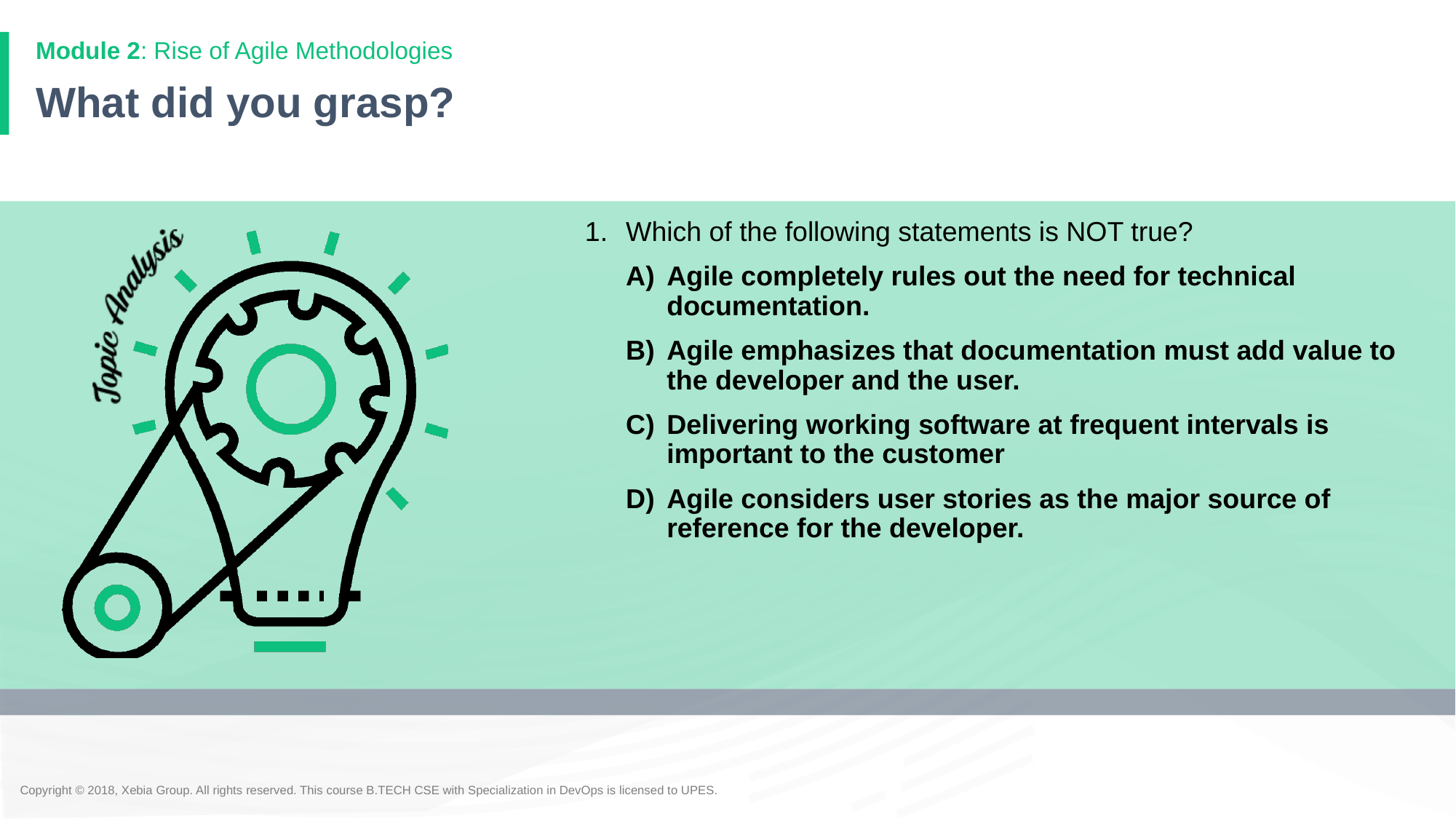

Module 2: Rise of Agile Methodologies

# What did you grasp?
Which of the following statements is NOT true?
Agile completely rules out the need for technical documentation.
Agile emphasizes that documentation must add value to the developer and the user.
Delivering working software at frequent intervals is important to the customer
Agile considers user stories as the major source of reference for the developer.